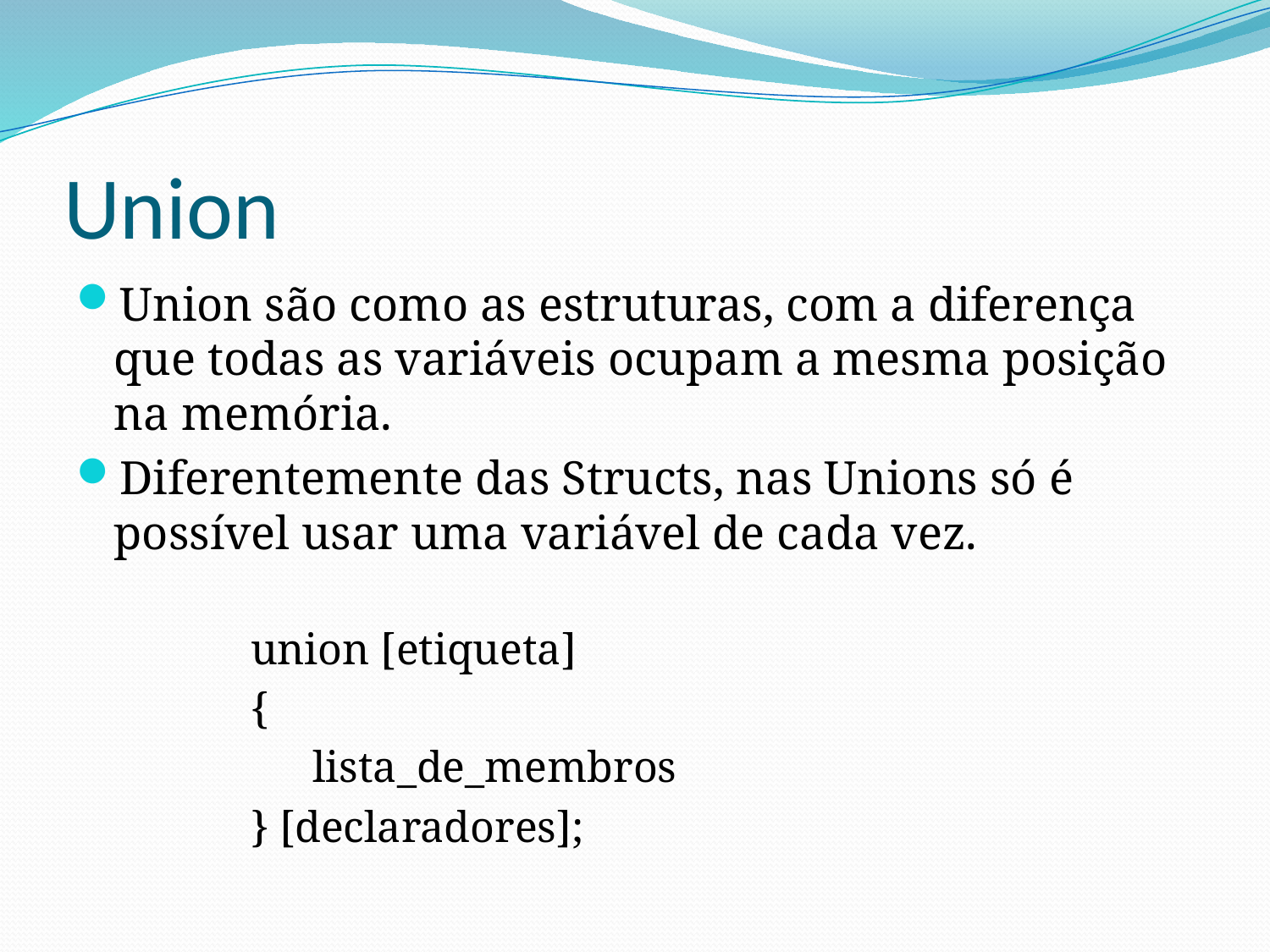

# Union
Union são como as estruturas, com a diferença que todas as variáveis ocupam a mesma posição na memória.
Diferentemente das Structs, nas Unions só é possível usar uma variável de cada vez.

union [etiqueta]
{
	lista_de_membros
} [declaradores];